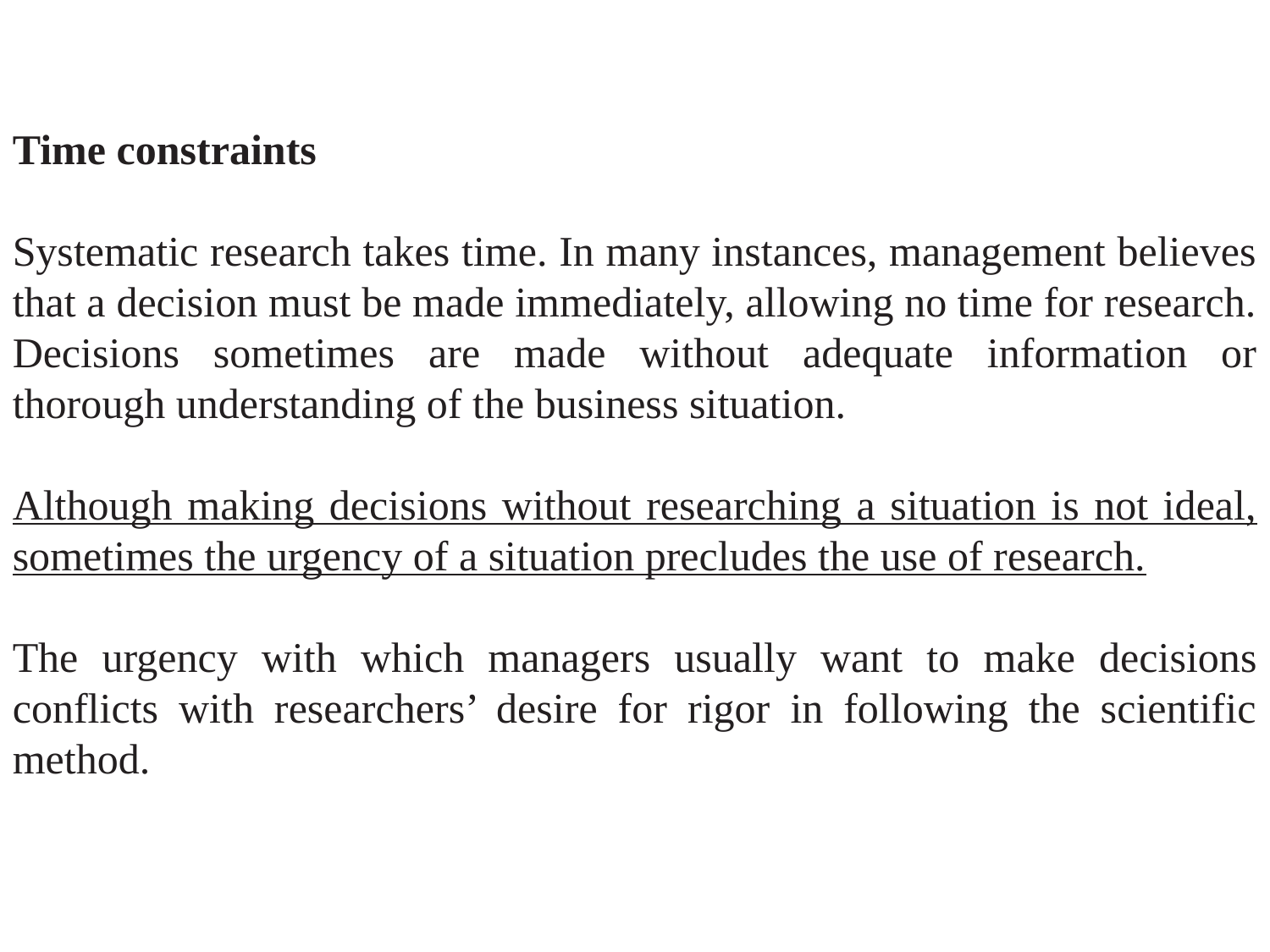

Time constraints

Systematic research takes time. In many instances, management believes that a decision must be made immediately, allowing no time for research. Decisions sometimes are made without adequate information or thorough understanding of the business situation.

Although making decisions without researching a situation is not ideal, sometimes the urgency of a situation precludes the use of research.

The urgency with which managers usually want to make decisions conflicts with researchers’ desire for rigor in following the scientific method.